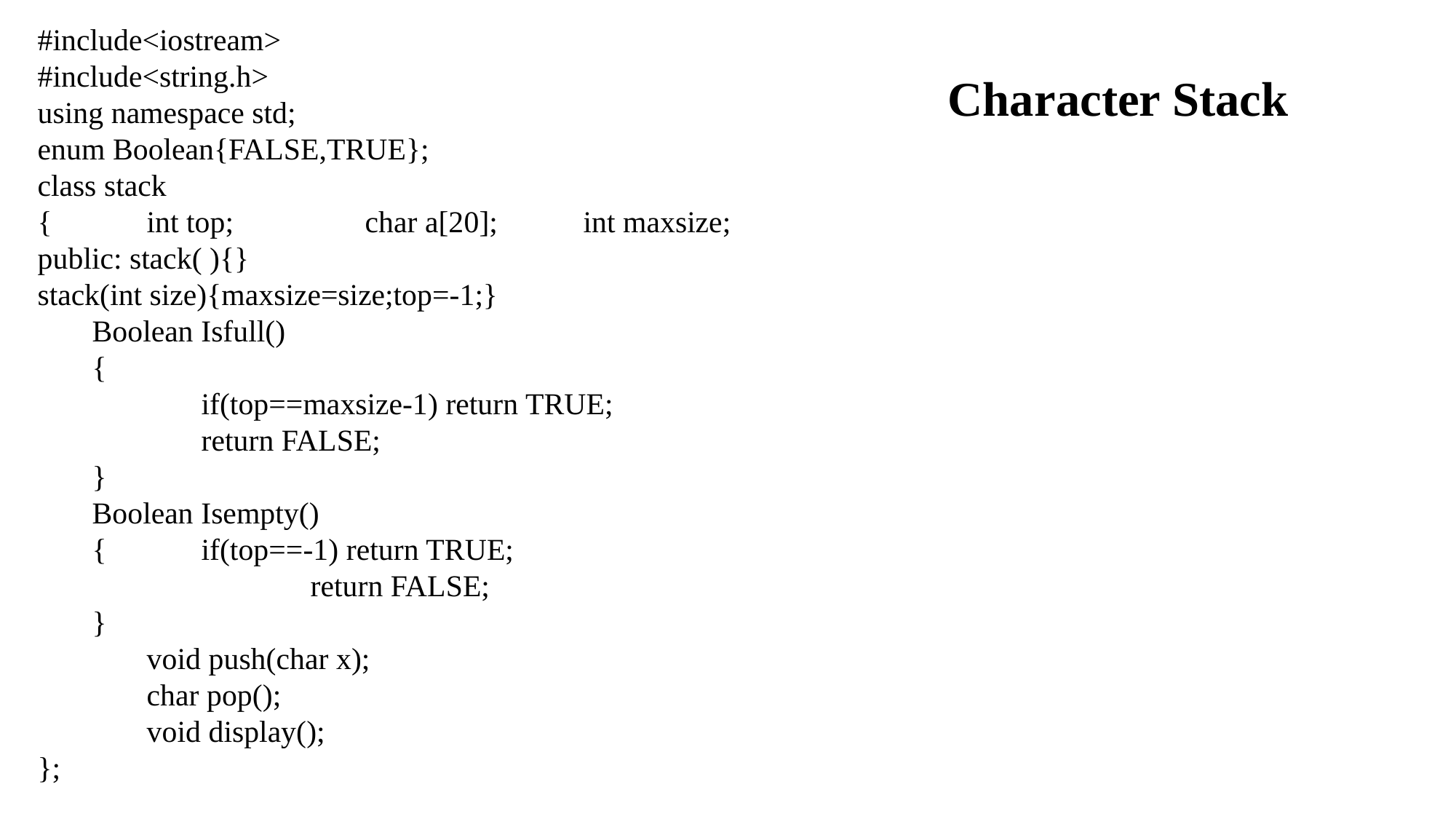

#include<iostream>
#include<string.h>
using namespace std;
enum Boolean{FALSE,TRUE};
class stack
{	int top;		char a[20];	int maxsize;
public: stack( ){}
stack(int size){maxsize=size;top=-1;}
Boolean Isfull()
{
	if(top==maxsize-1) return TRUE;
	return FALSE;
}
Boolean Isempty()
{	if(top==-1) return TRUE;
		return FALSE;
}
	void push(char x);
	char pop();
	void display();
};

Character Stack